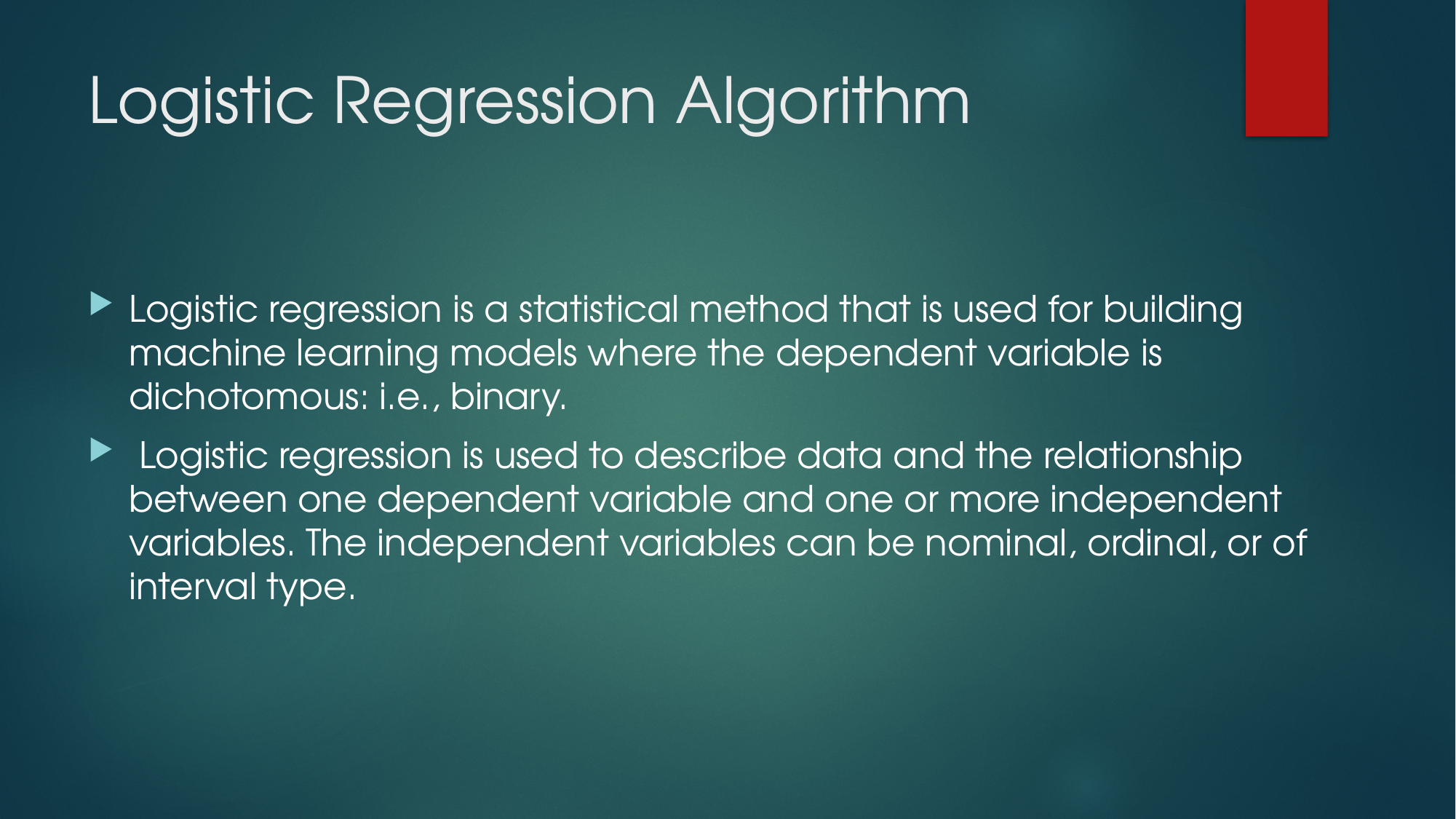

# Logistic Regression Algorithm

Logistic regression is a statistical method that is used for building machine learning models where the dependent variable is dichotomous: i.e., binary.
 Logistic regression is used to describe data and the relationship between one dependent variable and one or more independent variables. The independent variables can be nominal, ordinal, or of interval type.